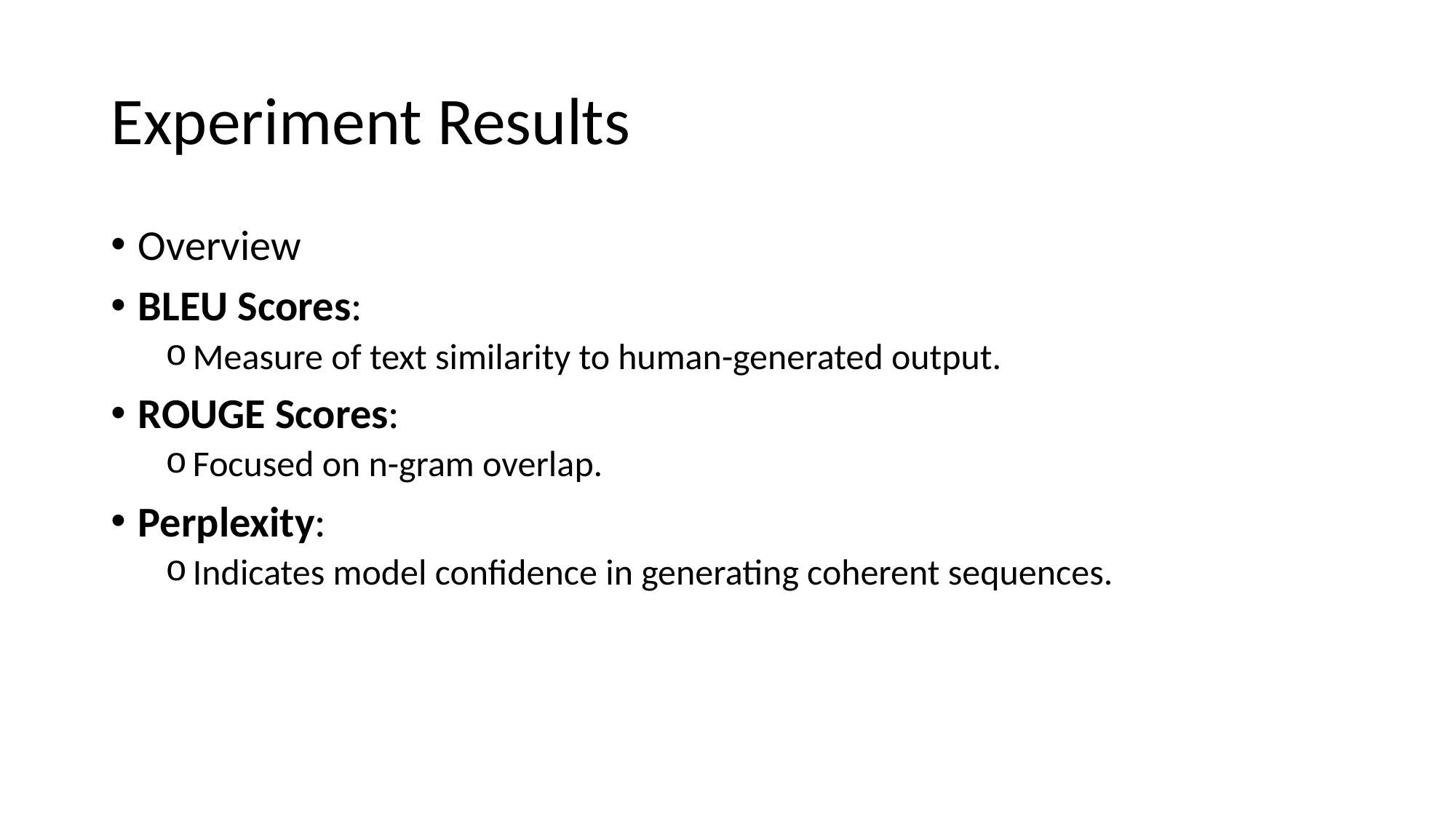

# Experiment Results
Overview
BLEU Scores:
Measure of text similarity to human-generated output.
ROUGE Scores:
Focused on n-gram overlap.
Perplexity:
Indicates model confidence in generating coherent sequences.